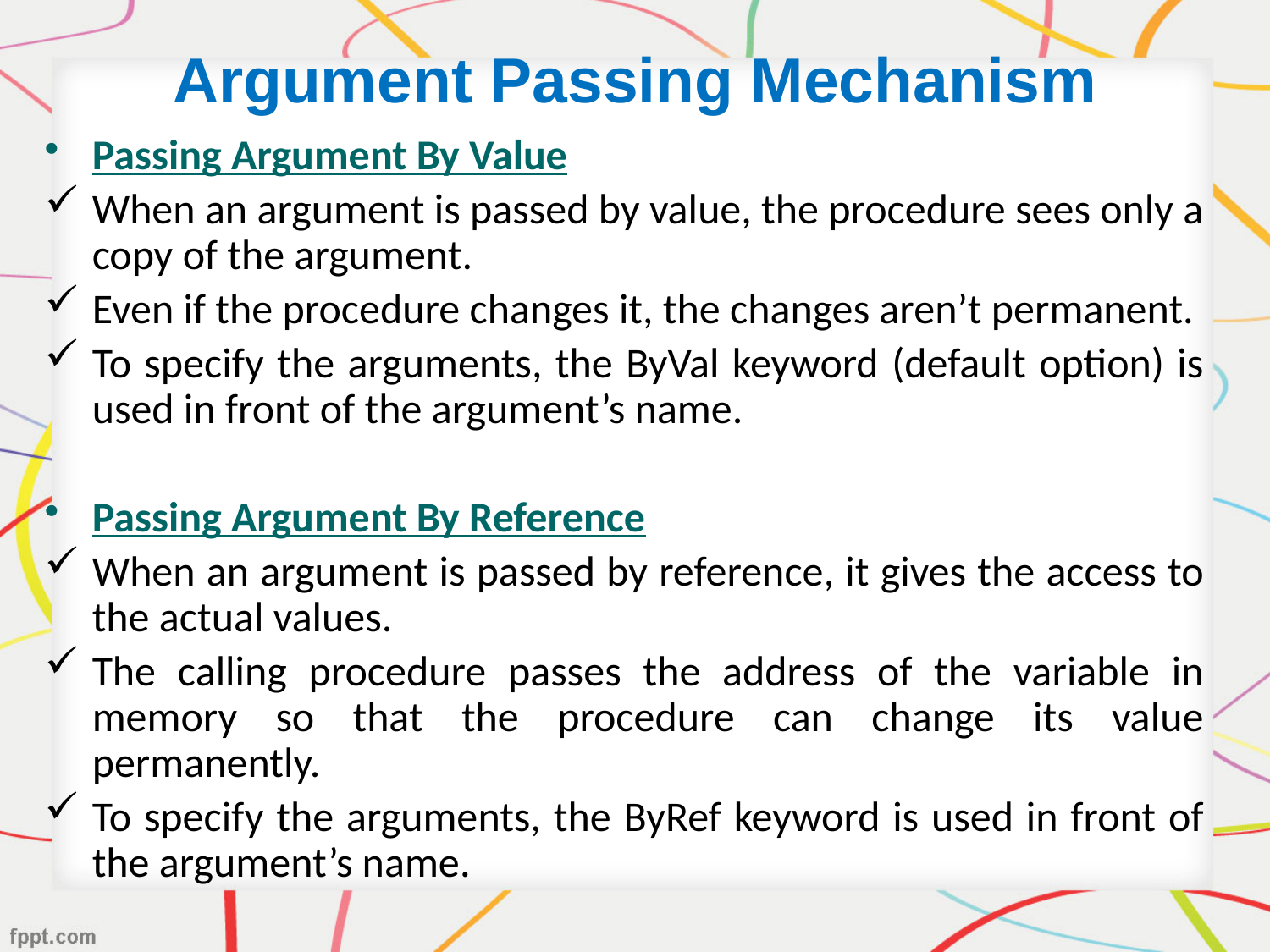

# Argument Passing Mechanism
Passing Argument By Value
When an argument is passed by value, the procedure sees only a copy of the argument.
Even if the procedure changes it, the changes aren’t permanent.
To specify the arguments, the ByVal keyword (default option) is used in front of the argument’s name.

Passing Argument By Reference
When an argument is passed by reference, it gives the access to the actual values.
The calling procedure passes the address of the variable in memory so that the procedure can change its value permanently.
To specify the arguments, the ByRef keyword is used in front of the argument’s name.